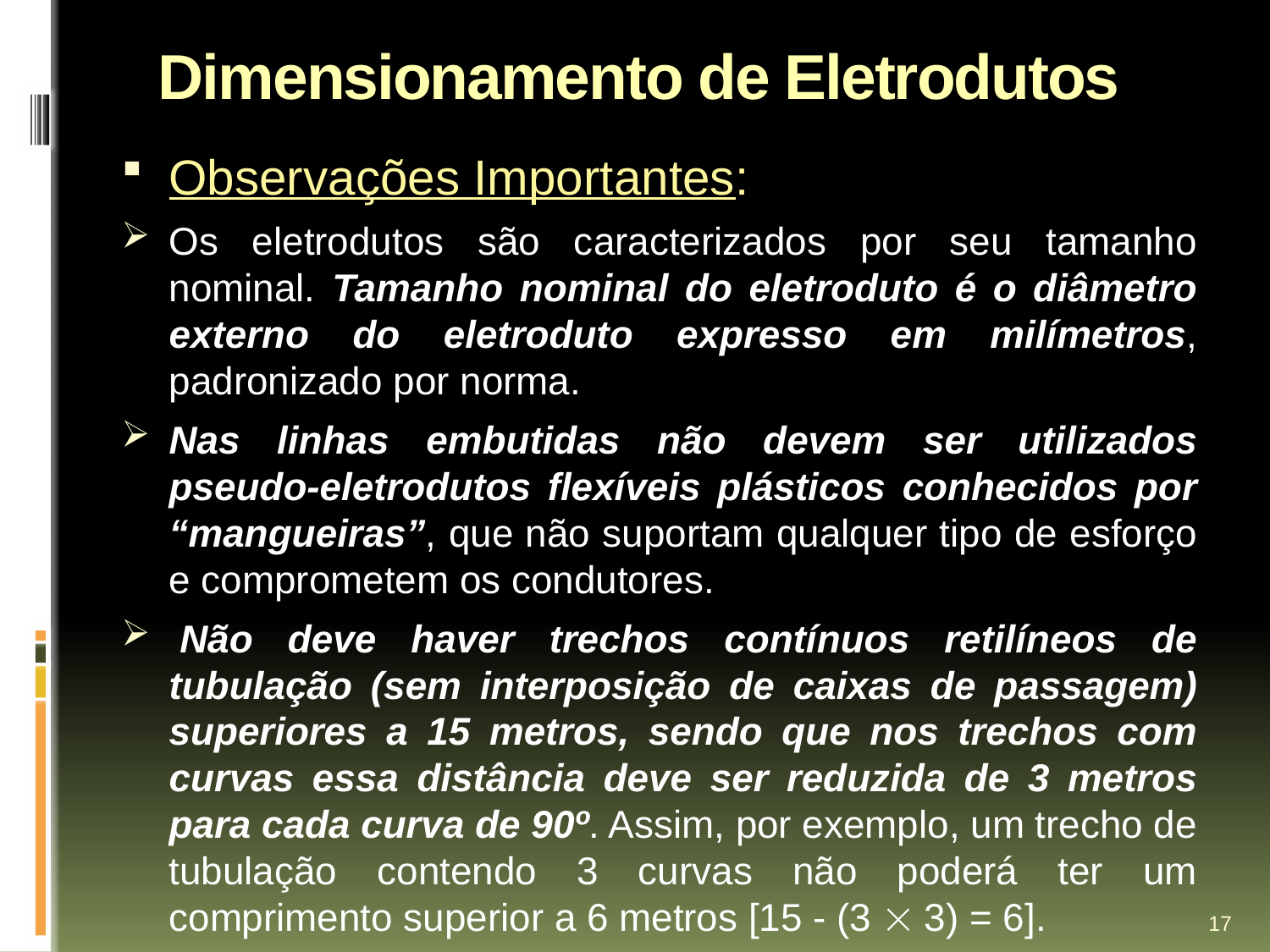

# Dimensionamento de Eletrodutos
Observações Importantes:
Os eletrodutos são caracterizados por seu tamanho nominal. Tamanho nominal do eletroduto é o diâmetro externo do eletroduto expresso em milímetros, padronizado por norma.
Nas linhas embutidas não devem ser utilizados pseudo-eletrodutos flexíveis plásticos conhecidos por “mangueiras”, que não suportam qualquer tipo de esforço e comprometem os condutores.
 Não deve haver trechos contínuos retilíneos de tubulação (sem interposição de caixas de passagem) superiores a 15 metros, sendo que nos trechos com curvas essa distância deve ser reduzida de 3 metros para cada curva de 90º. Assim, por exemplo, um trecho de tubulação contendo 3 curvas não poderá ter um comprimento superior a 6 metros [15 - (3 × 3) = 6].

17